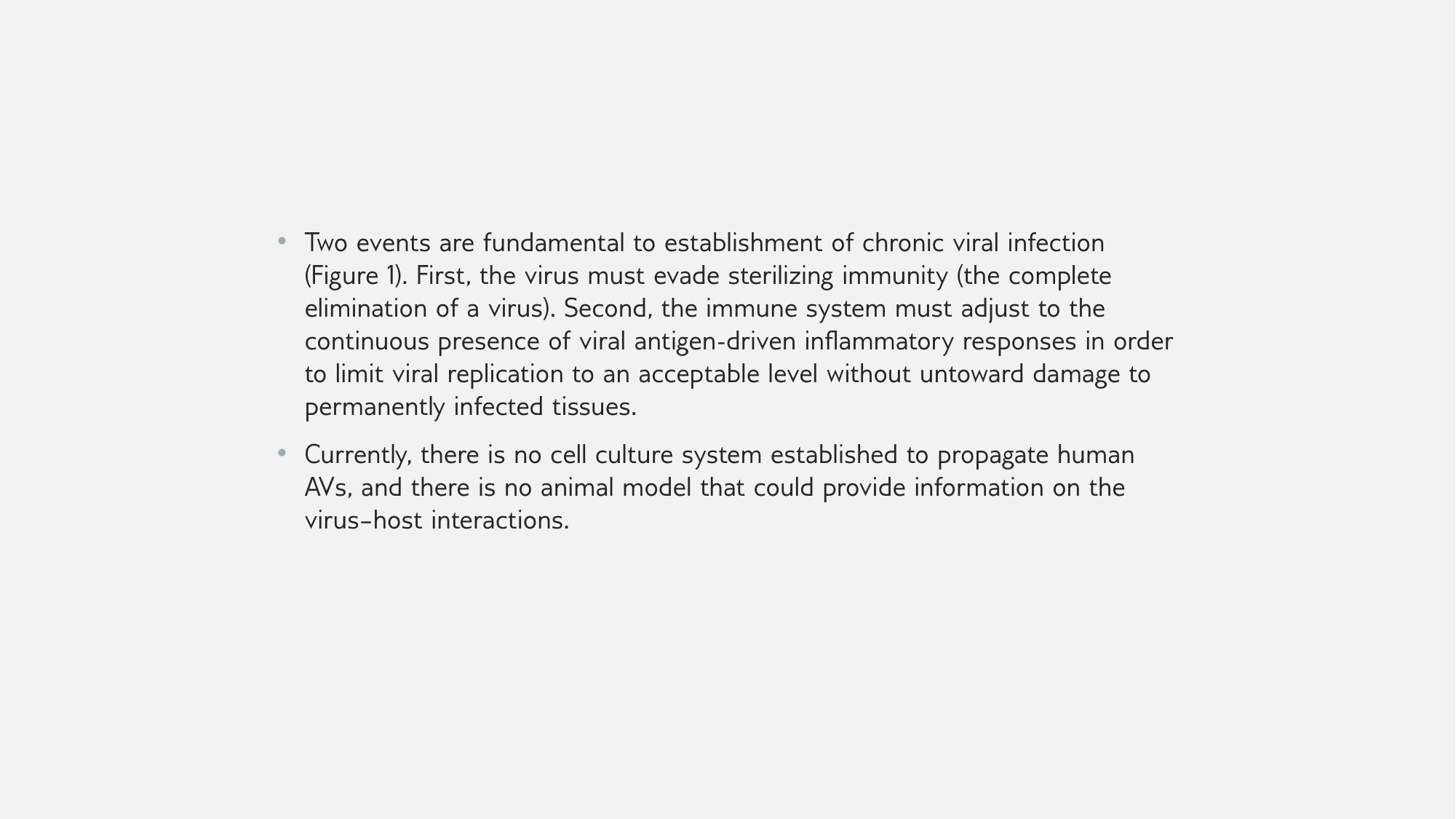

#
Two events are fundamental to establishment of chronic viral infection (Figure 1). First, the virus must evade sterilizing immunity (the complete elimination of a virus). Second, the immune system must adjust to the continuous presence of viral antigen-driven inflammatory responses in order to limit viral replication to an acceptable level without untoward damage to permanently infected tissues.
Currently, there is no cell culture system established to propagate human AVs, and there is no animal model that could provide information on the virus–host interactions.